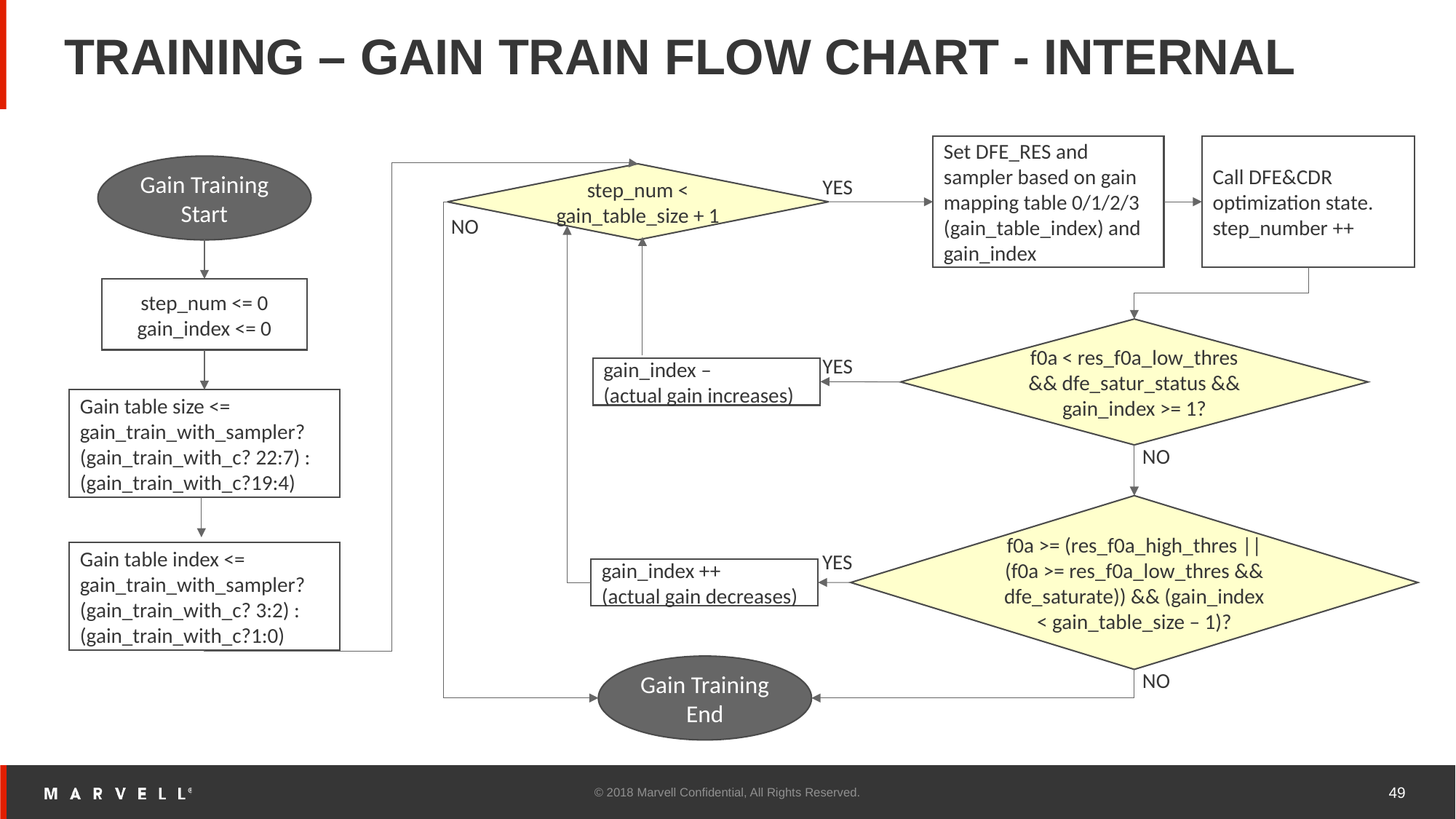

# TRAINING – GAIN TRAIN FLOW CHART - INTERNAL
Set DFE_RES and sampler based on gain mapping table 0/1/2/3 (gain_table_index) and gain_index
Call DFE&CDR optimization state.
step_number ++
Gain Training Start
step_num < gain_table_size + 1
YES
NO
step_num <= 0
gain_index <= 0
f0a < res_f0a_low_thres && dfe_satur_status && gain_index >= 1?
YES
gain_index –
(actual gain increases)
Gain table size <=
gain_train_with_sampler? (gain_train_with_c? 22:7) : (gain_train_with_c?19:4)
NO
f0a >= (res_f0a_high_thres || (f0a >= res_f0a_low_thres && dfe_saturate)) && (gain_index < gain_table_size – 1)?
Gain table index <=
gain_train_with_sampler? (gain_train_with_c? 3:2) : (gain_train_with_c?1:0)
YES
gain_index ++
(actual gain decreases)
Gain Training End
NO
© 2018 Marvell Confidential, All Rights Reserved.
49